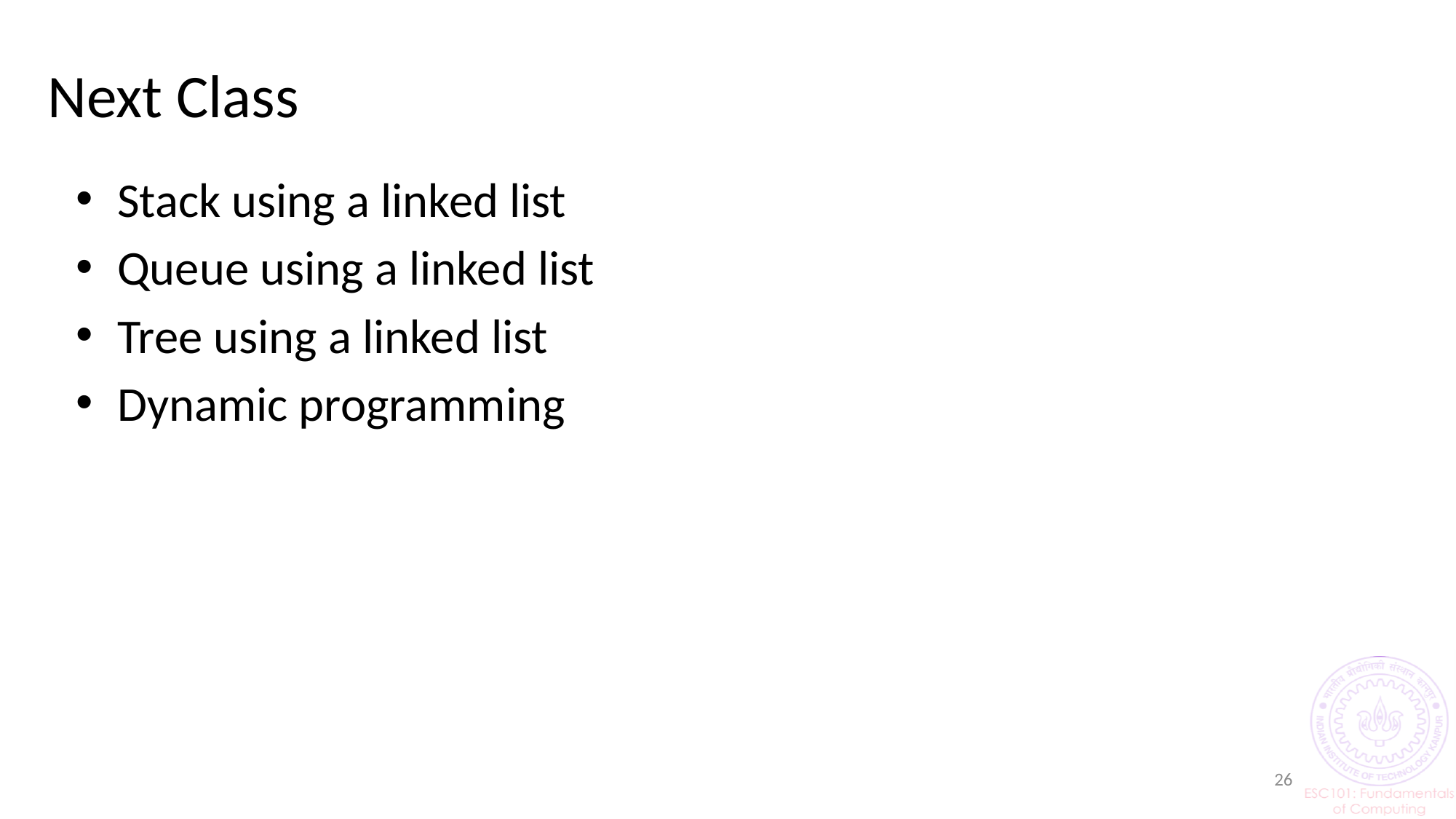

# Next Class
Stack using a linked list
Queue using a linked list
Tree using a linked list
Dynamic programming
26